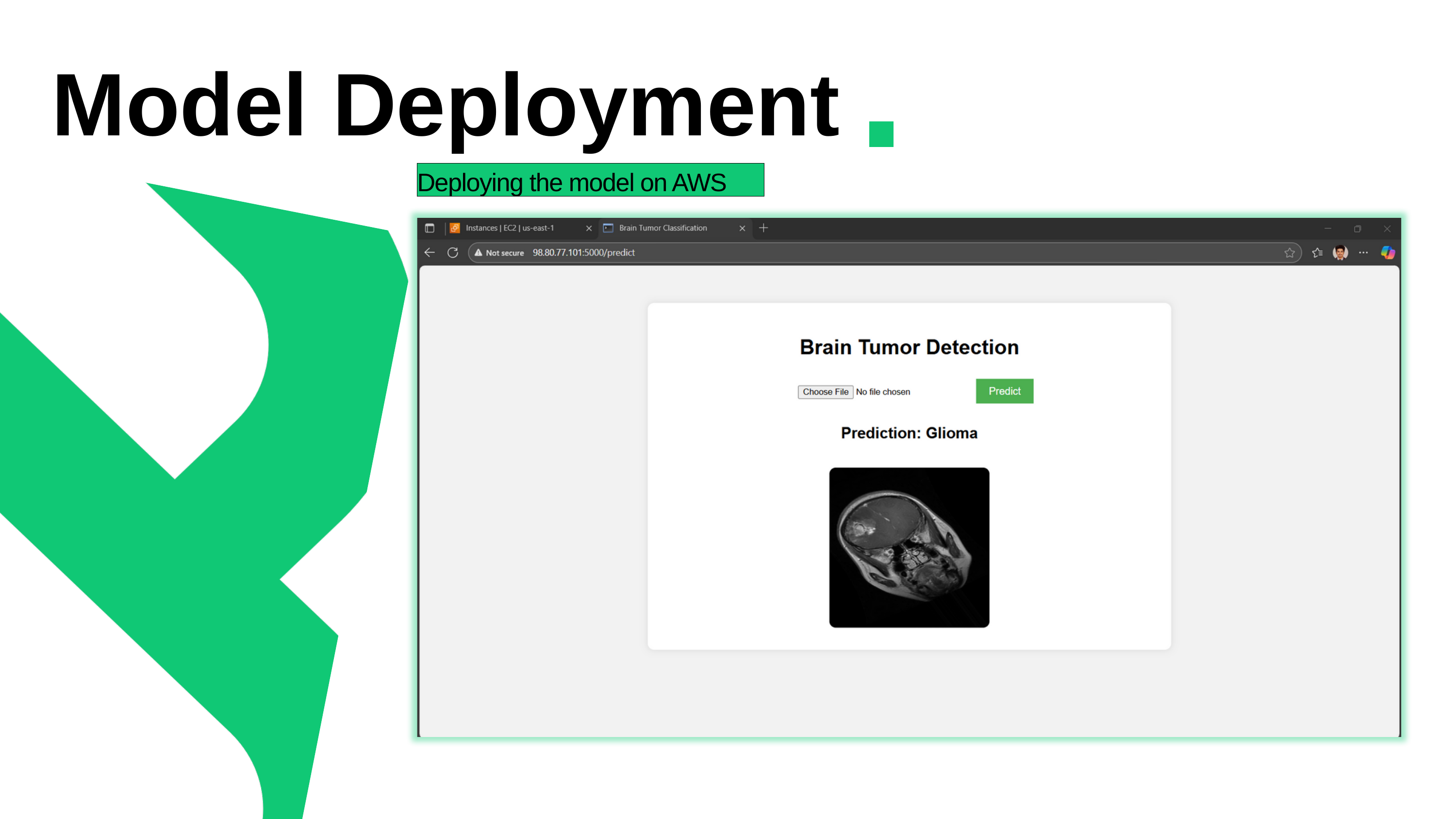

.
Model Deployment

Deploying the model on AWS